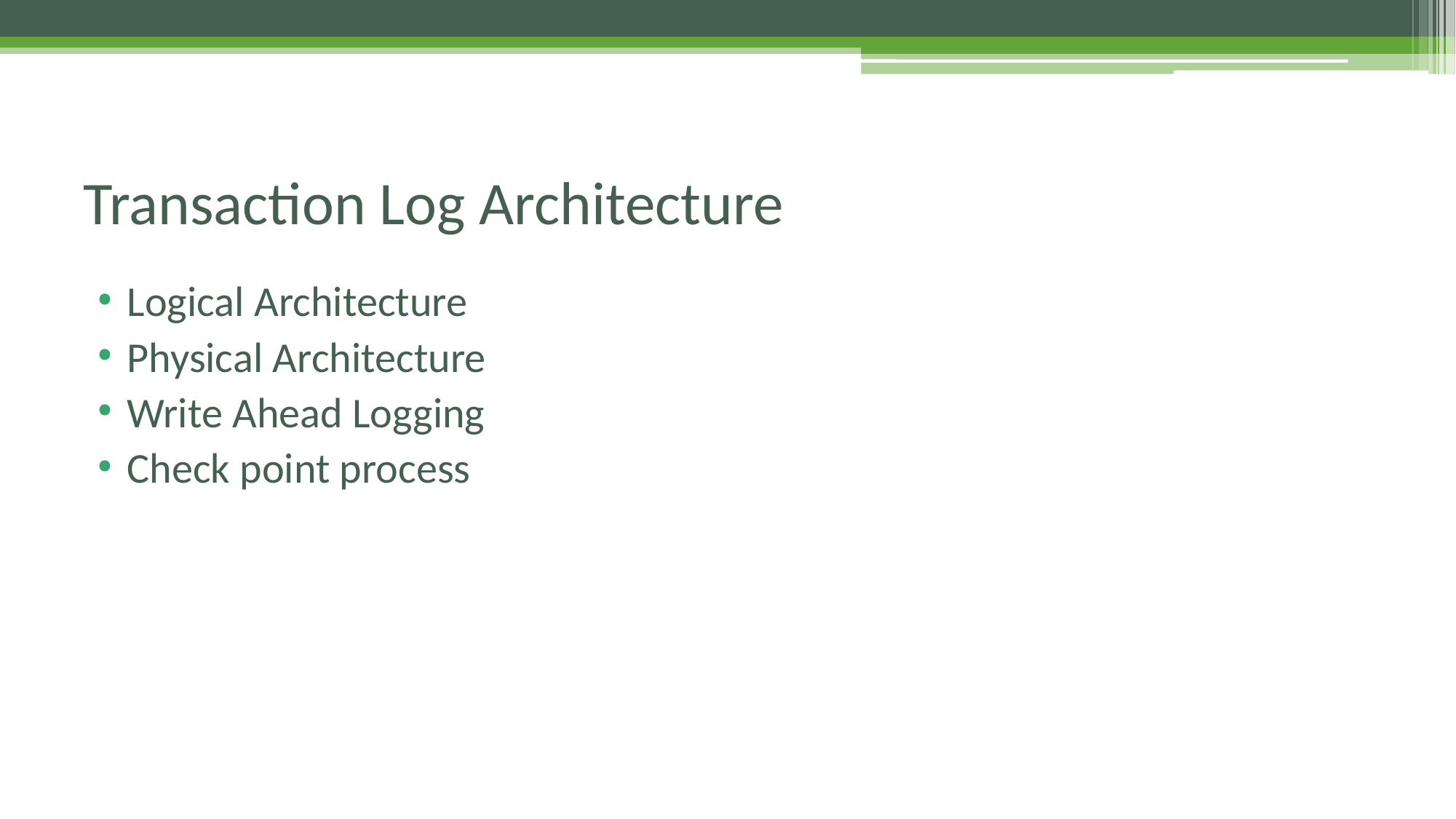

# Transaction Log Architecture
Logical Architecture
Physical Architecture
Write Ahead Logging
Check point process